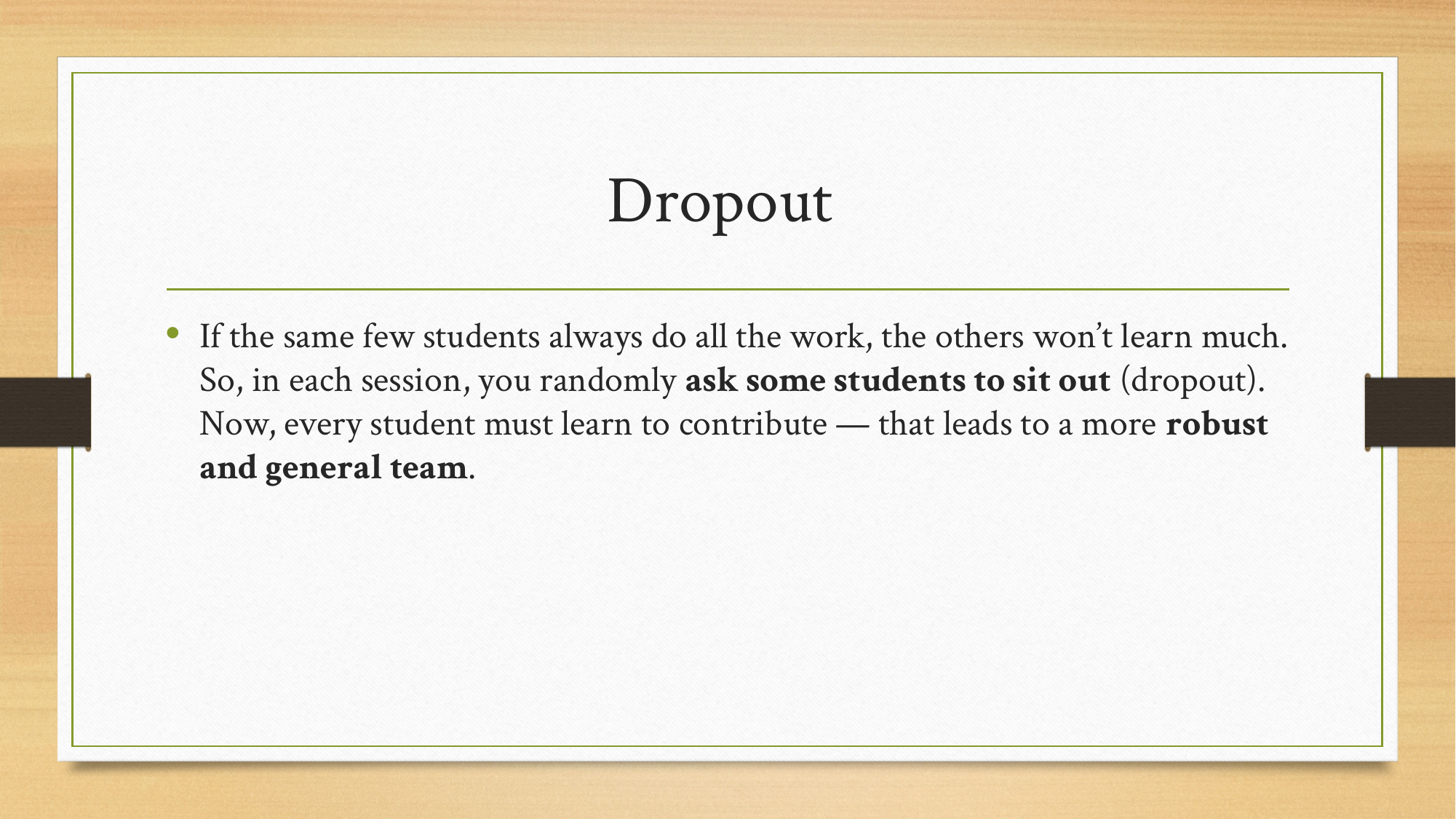

# Dropout
If the same few students always do all the work, the others won’t learn much.
So, in each session, you randomly ask some students to sit out (dropout).
Now, every student must learn to contribute — that leads to a more robust and general team.